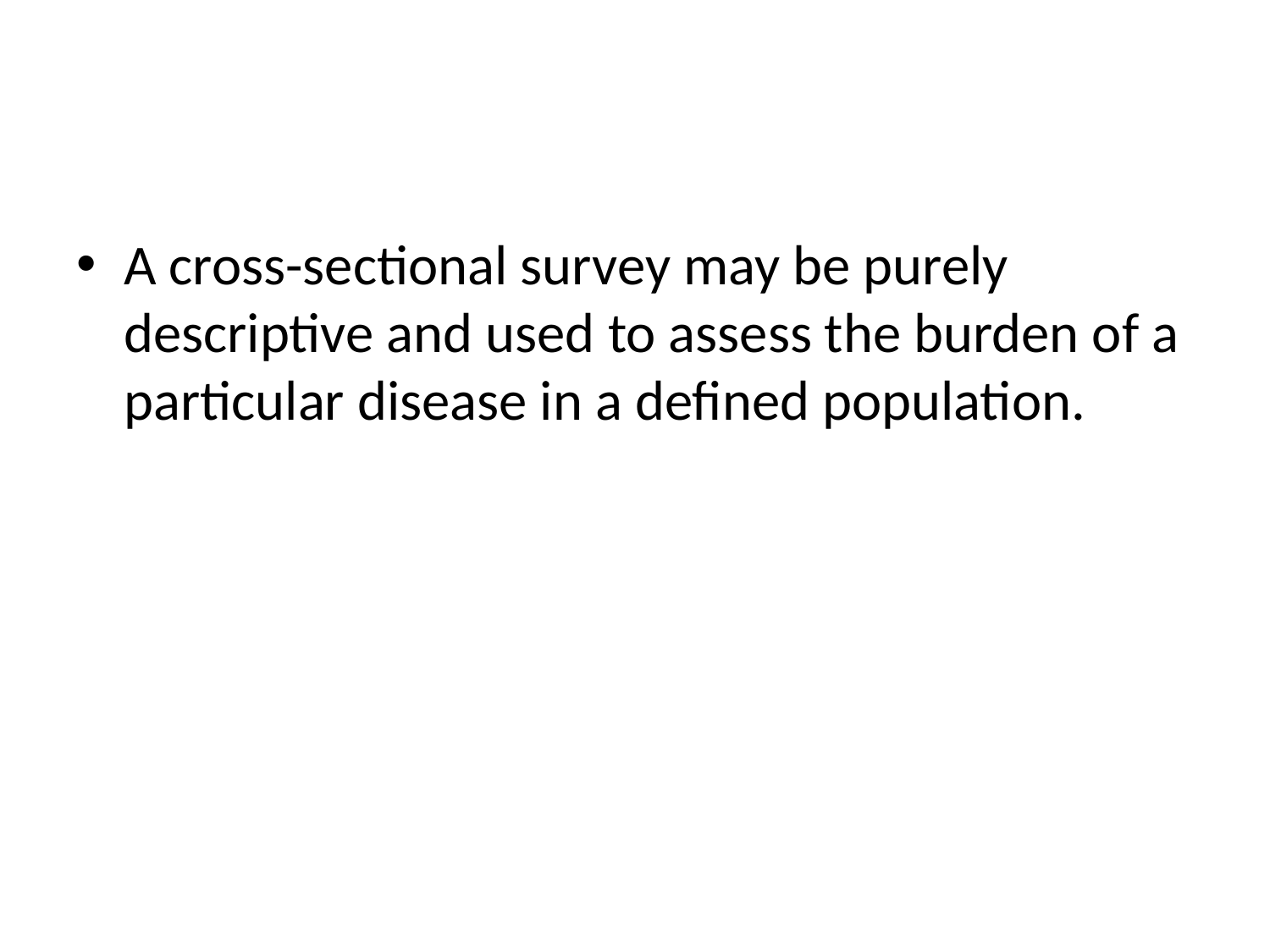

A cross-sectional survey may be purely descriptive and used to assess the burden of a particular disease in a defined population.